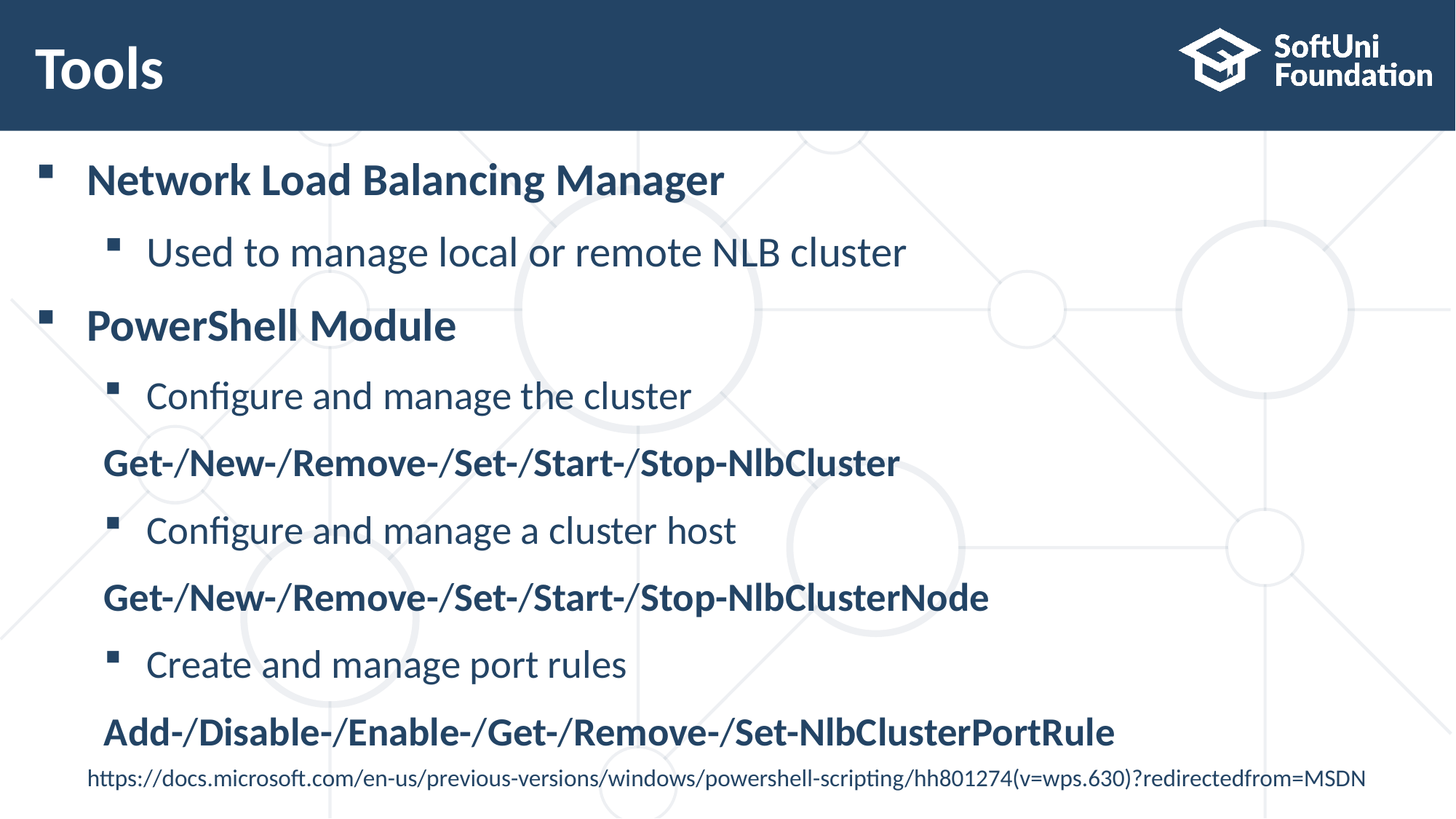

# Tools
Network Load Balancing Manager
Used to manage local or remote NLB cluster
PowerShell Module
Configure and manage the cluster
Get-/New-/Remove-/Set-/Start-/Stop-NlbCluster
Configure and manage a cluster host
Get-/New-/Remove-/Set-/Start-/Stop-NlbClusterNode
Create and manage port rules
Add-/Disable-/Enable-/Get-/Remove-/Set-NlbClusterPortRule
https://docs.microsoft.com/en-us/previous-versions/windows/powershell-scripting/hh801274(v=wps.630)?redirectedfrom=MSDN